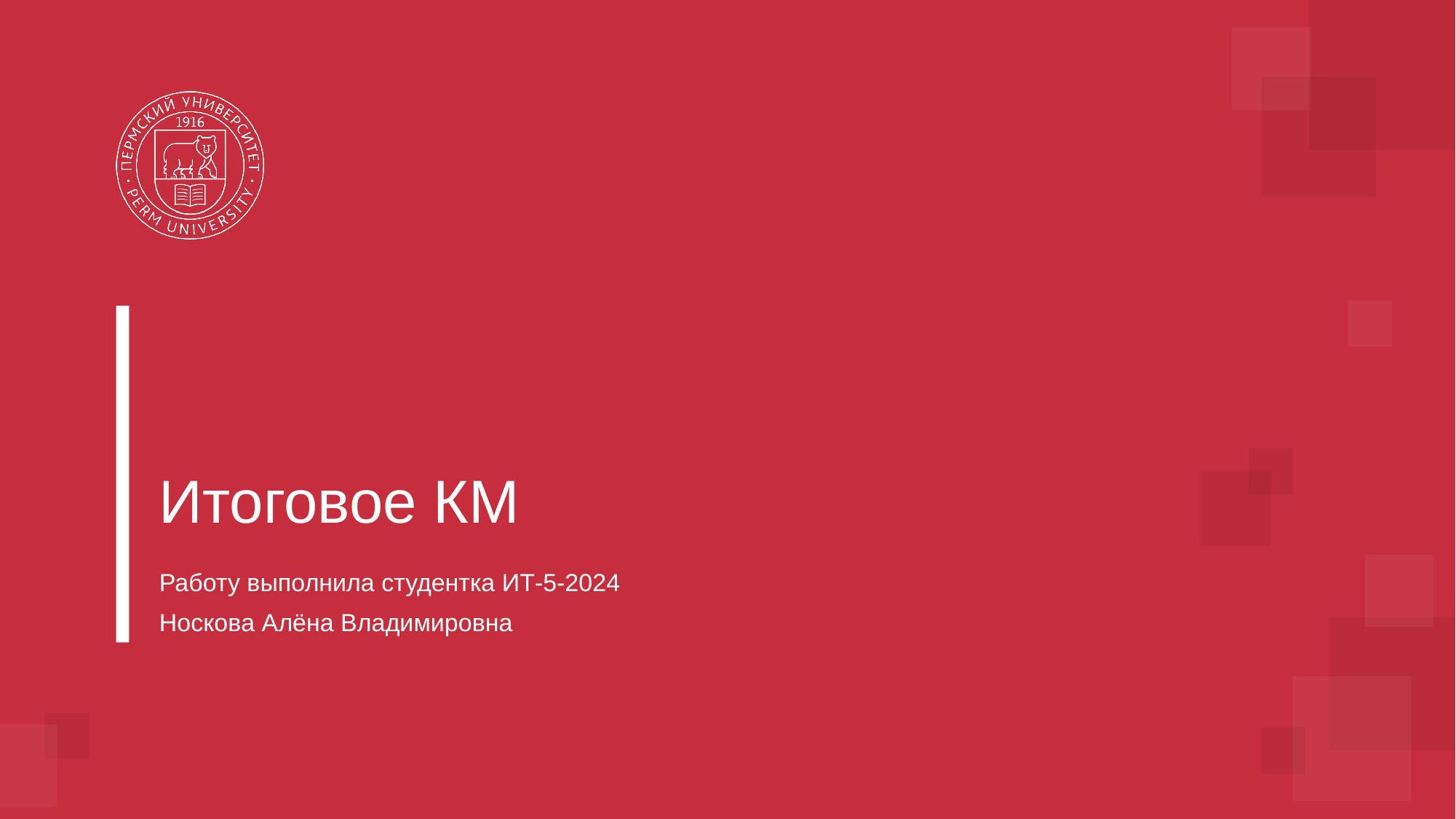

# Итоговое КМ
Работу выполнила студентка ИТ-5-2024
Носкова Алёна Владимировна